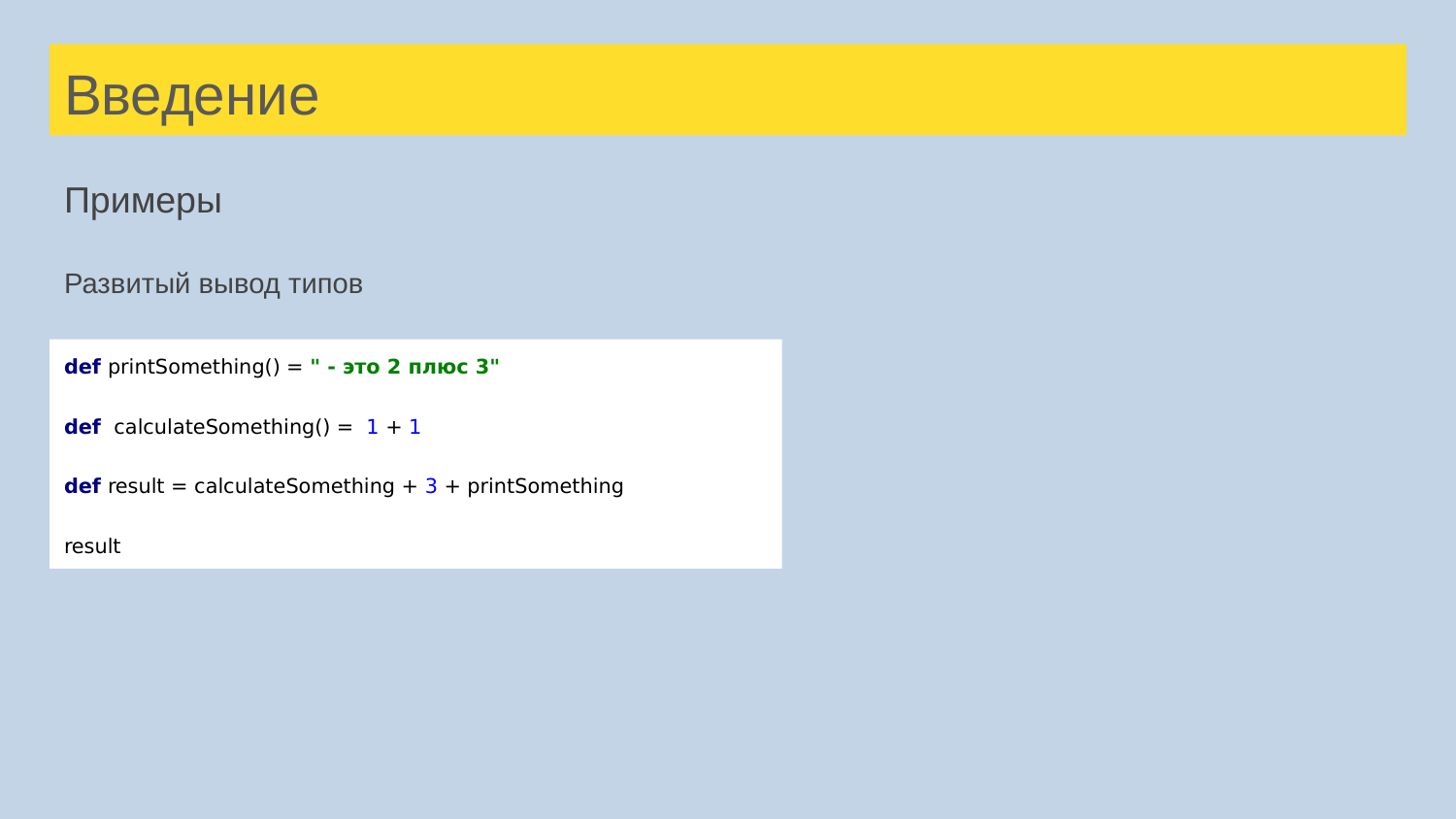

# Введение
Примеры

Развитый вывод типов
def printSomething() = " - это 2 плюс 3"

def  calculateSomething() =  1 + 1

def result = calculateSomething + 3 + printSomething

result